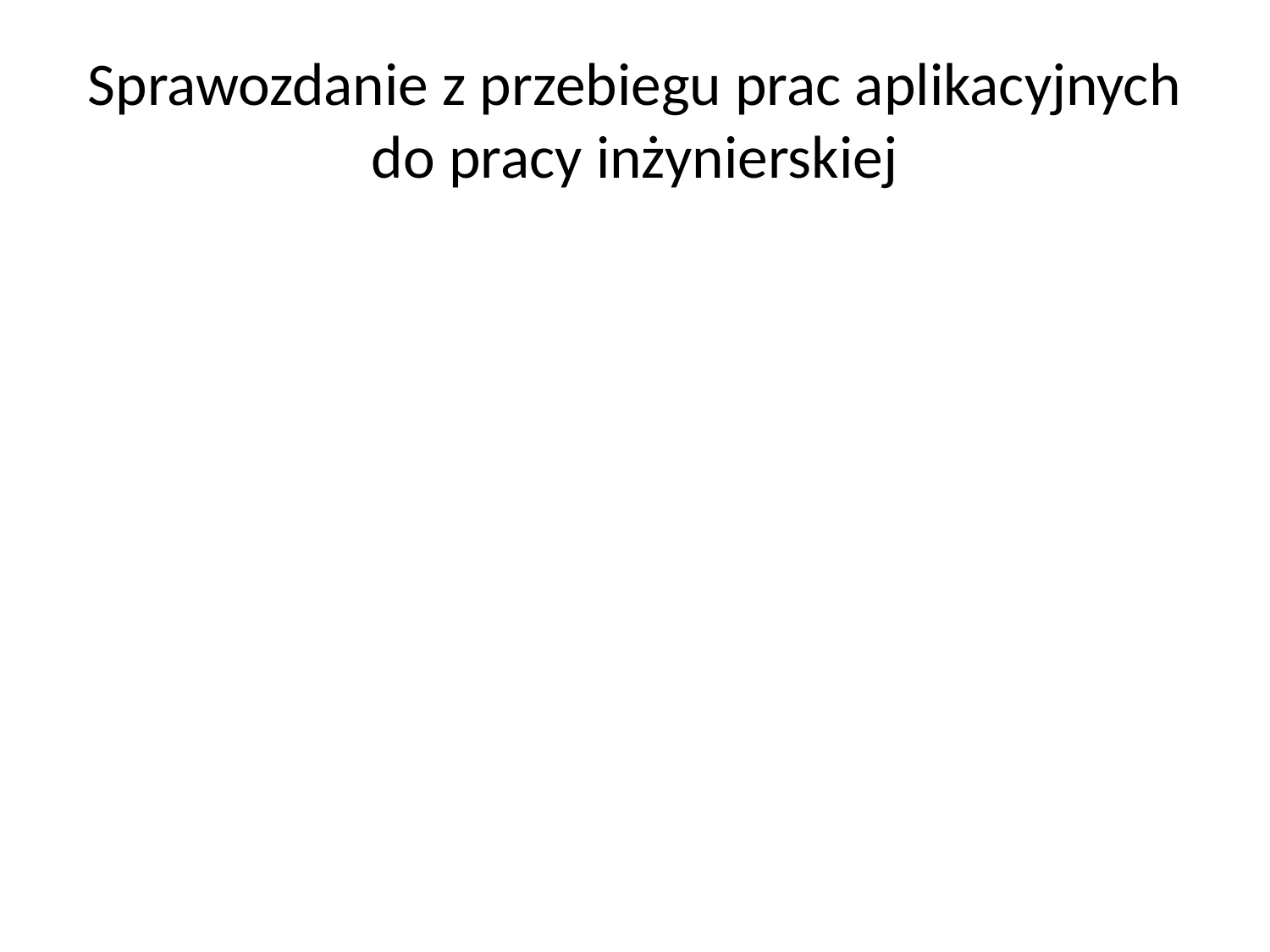

# Sprawozdanie z przebiegu prac aplikacyjnych do pracy inżynierskiej